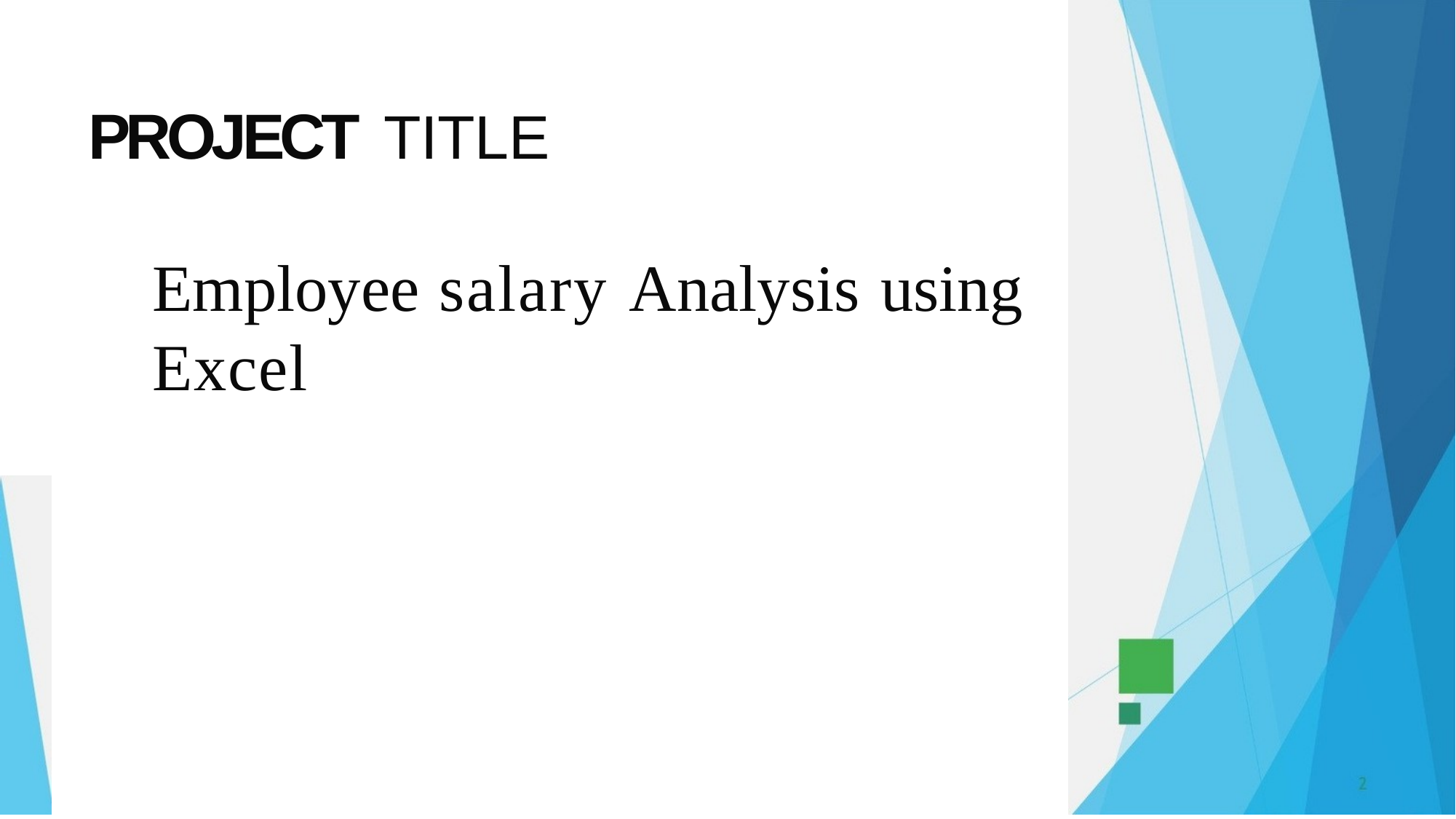

# PROJECT TITLE
Employee salary Analysis using Excel